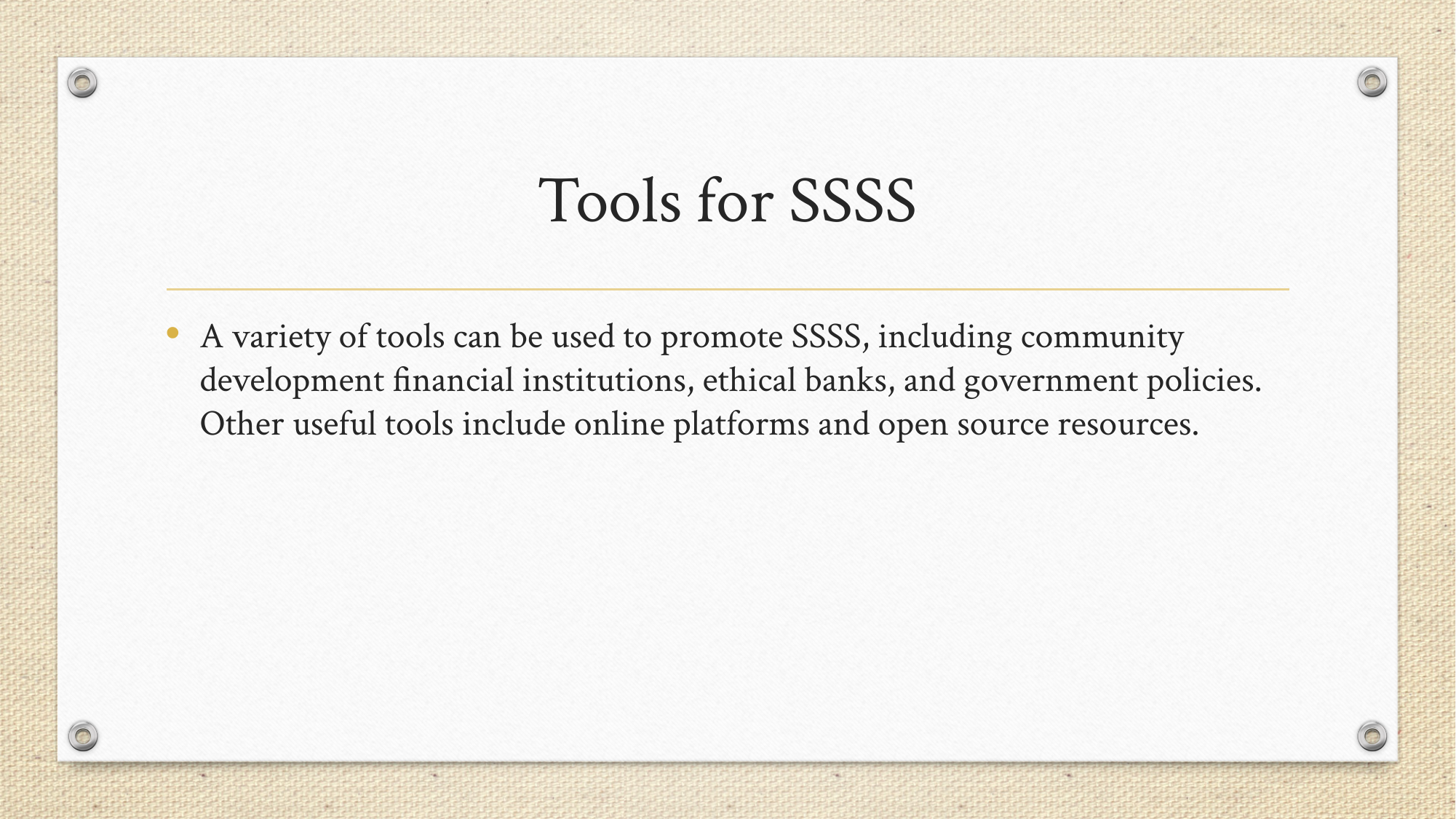

# Tools for SSSS
A variety of tools can be used to promote SSSS, including community development financial institutions, ethical banks, and government policies. Other useful tools include online platforms and open source resources.